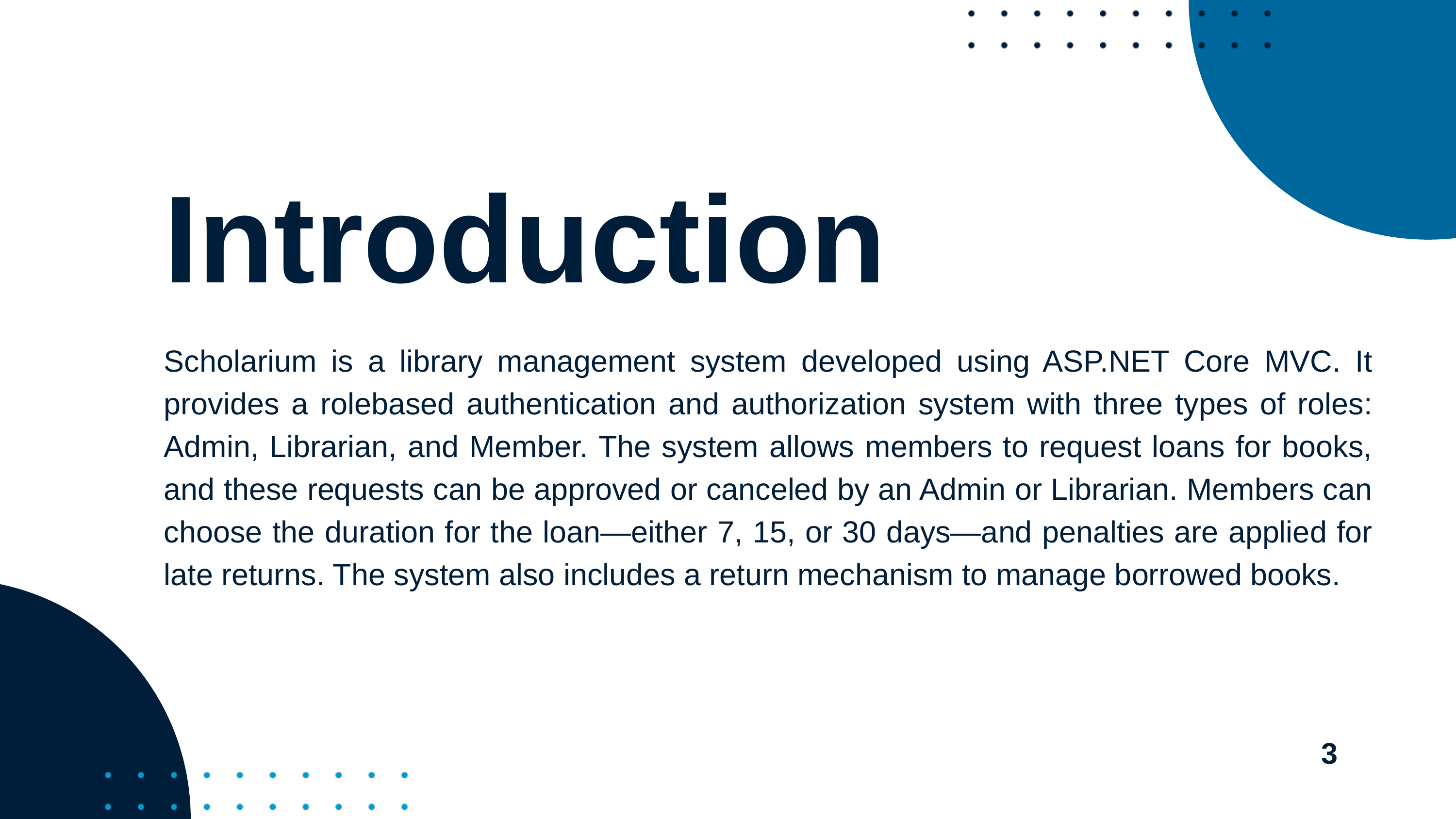

Introduction
Scholarium is a library management system developed using ASP.NET Core MVC. It provides a rolebased authentication and authorization system with three types of roles: Admin, Librarian, and Member. The system allows members to request loans for books, and these requests can be approved or canceled by an Admin or Librarian. Members can choose the duration for the loan—either 7, 15, or 30 days—and penalties are applied for late returns. The system also includes a return mechanism to manage borrowed books.

3